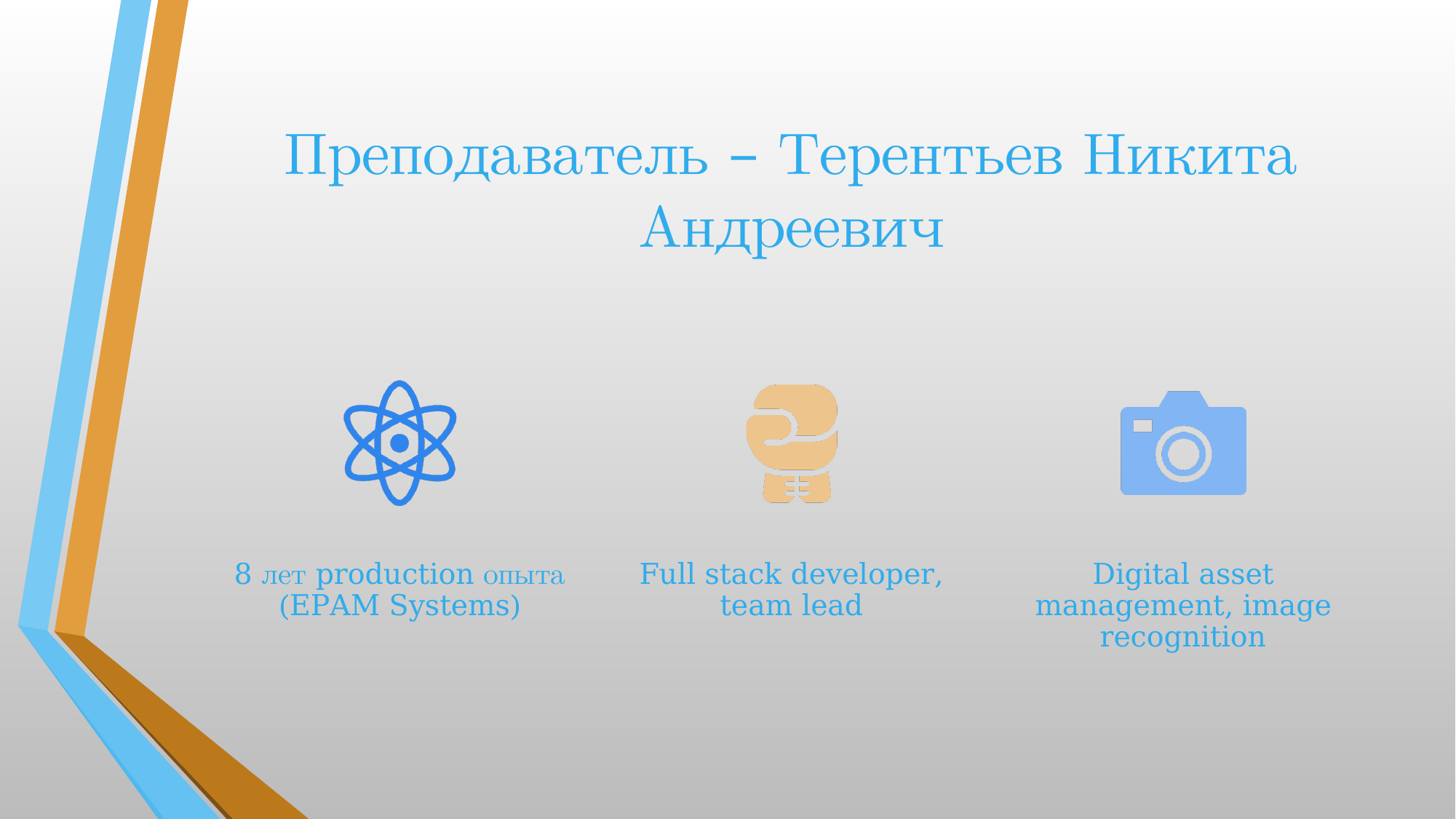

# Преподаватель – Терентьев Никита Андреевич
8 лет production опыта (EPAM Systems)
Full stack developer, team lead
Digital asset management, image recognition